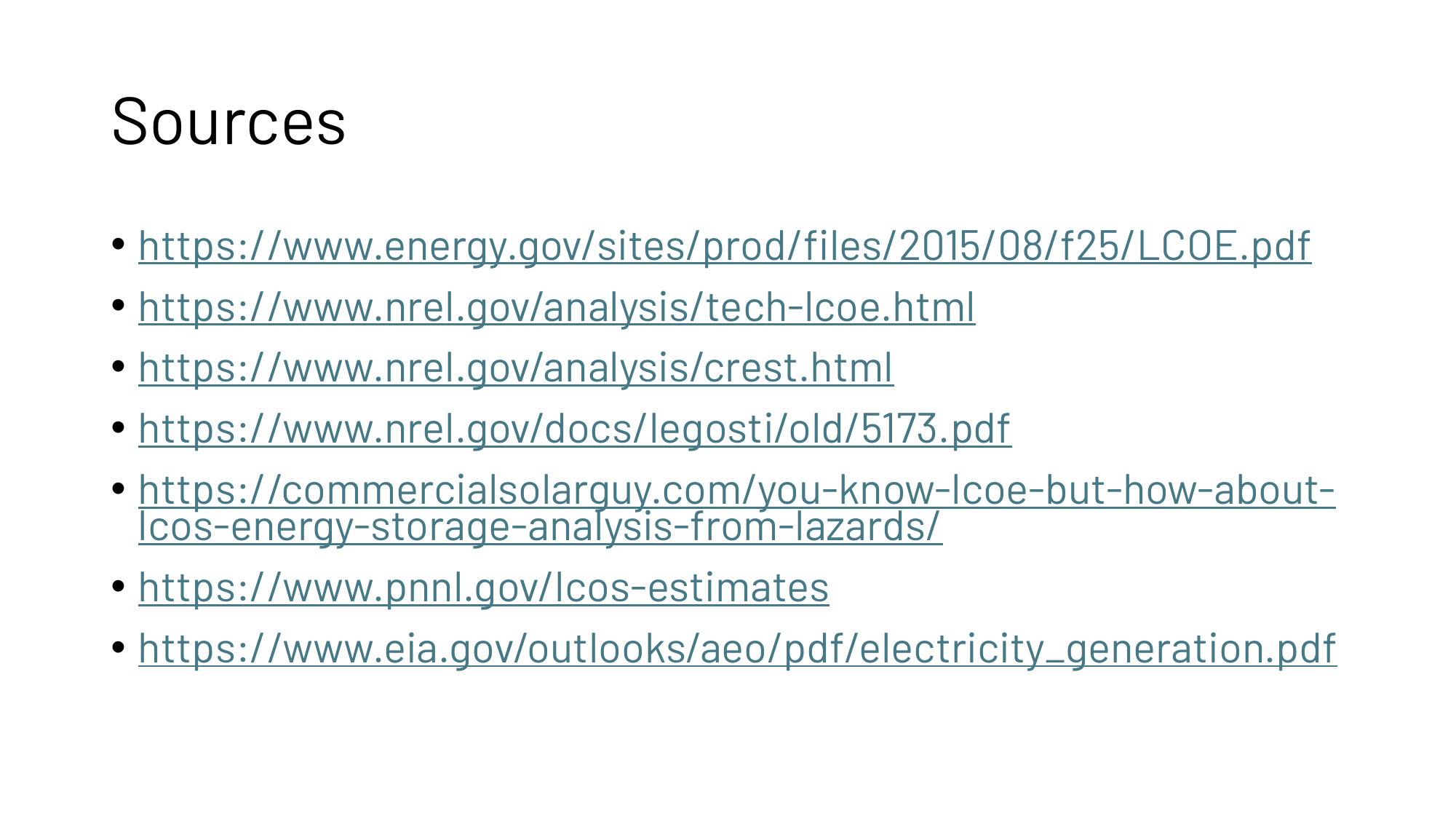

# Sources
https://www.energy.gov/sites/prod/files/2015/08/f25/LCOE.pdf
https://www.nrel.gov/analysis/tech-lcoe.html
https://www.nrel.gov/analysis/crest.html
https://www.nrel.gov/docs/legosti/old/5173.pdf
https://commercialsolarguy.com/you-know-lcoe-but-how-about-lcos-energy-storage-analysis-from-lazards/
https://www.pnnl.gov/lcos-estimates
https://www.eia.gov/outlooks/aeo/pdf/electricity_generation.pdf